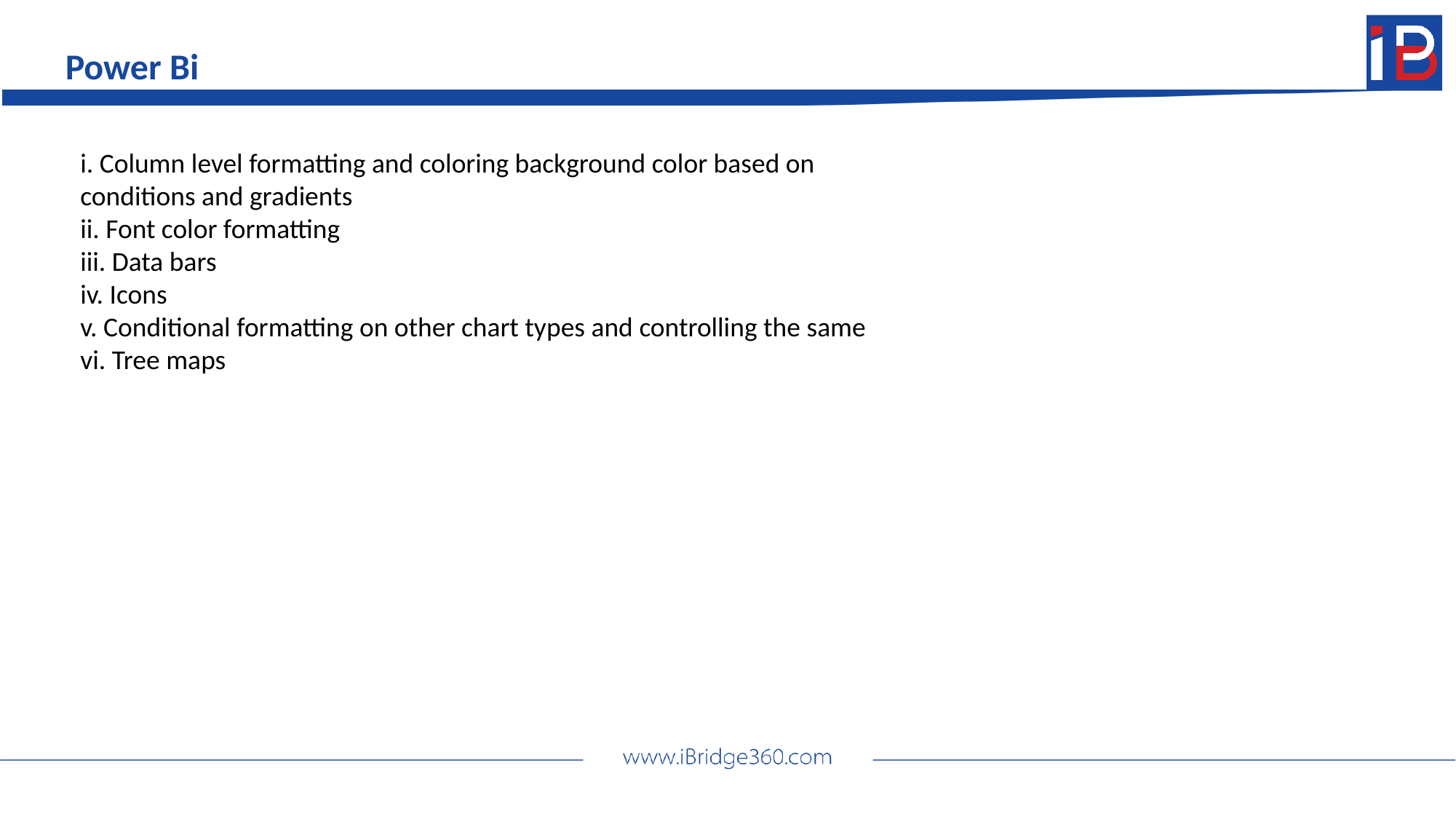

Power Bi

i. Column level formatting and coloring background color based on conditions and gradients
ii. Font color formatting
iii. Data bars
iv. Icons
v. Conditional formatting on other chart types and controlling the same
vi. Tree maps